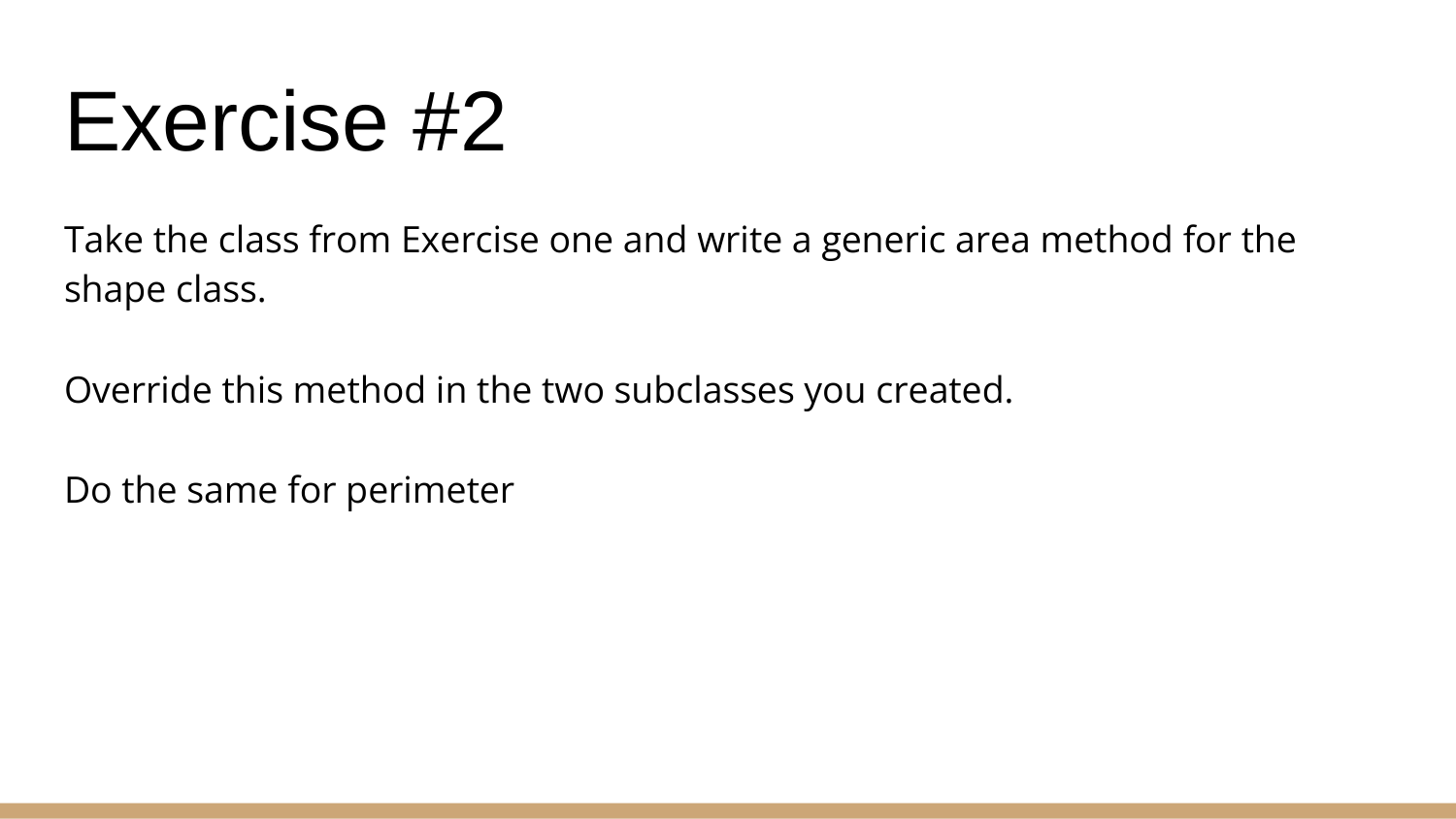

# Exercise #2
Take the class from Exercise one and write a generic area method for the shape class.

Override this method in the two subclasses you created.
Do the same for perimeter